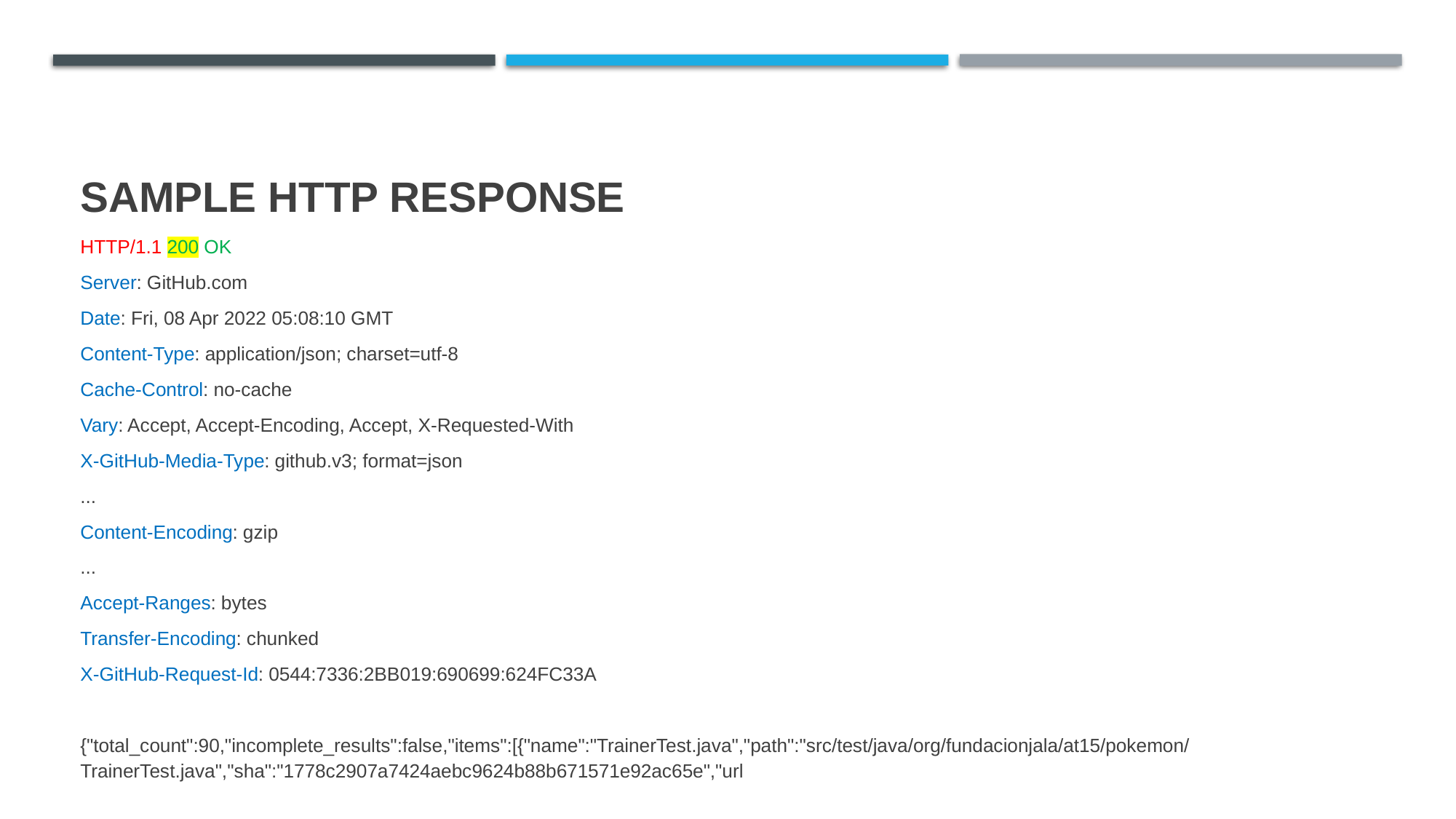

# Sample HTTP RESPONSE
HTTP/1.1 200 OK
Server: GitHub.com
Date: Fri, 08 Apr 2022 05:08:10 GMT
Content-Type: application/json; charset=utf-8
Cache-Control: no-cache
Vary: Accept, Accept-Encoding, Accept, X-Requested-With
X-GitHub-Media-Type: github.v3; format=json
...
Content-Encoding: gzip
...
Accept-Ranges: bytes
Transfer-Encoding: chunked
X-GitHub-Request-Id: 0544:7336:2BB019:690699:624FC33A

{"total_count":90,"incomplete_results":false,"items":[{"name":"TrainerTest.java","path":"src/test/java/org/fundacionjala/at15/pokemon/TrainerTest.java","sha":"1778c2907a7424aebc9624b88b671571e92ac65e","url